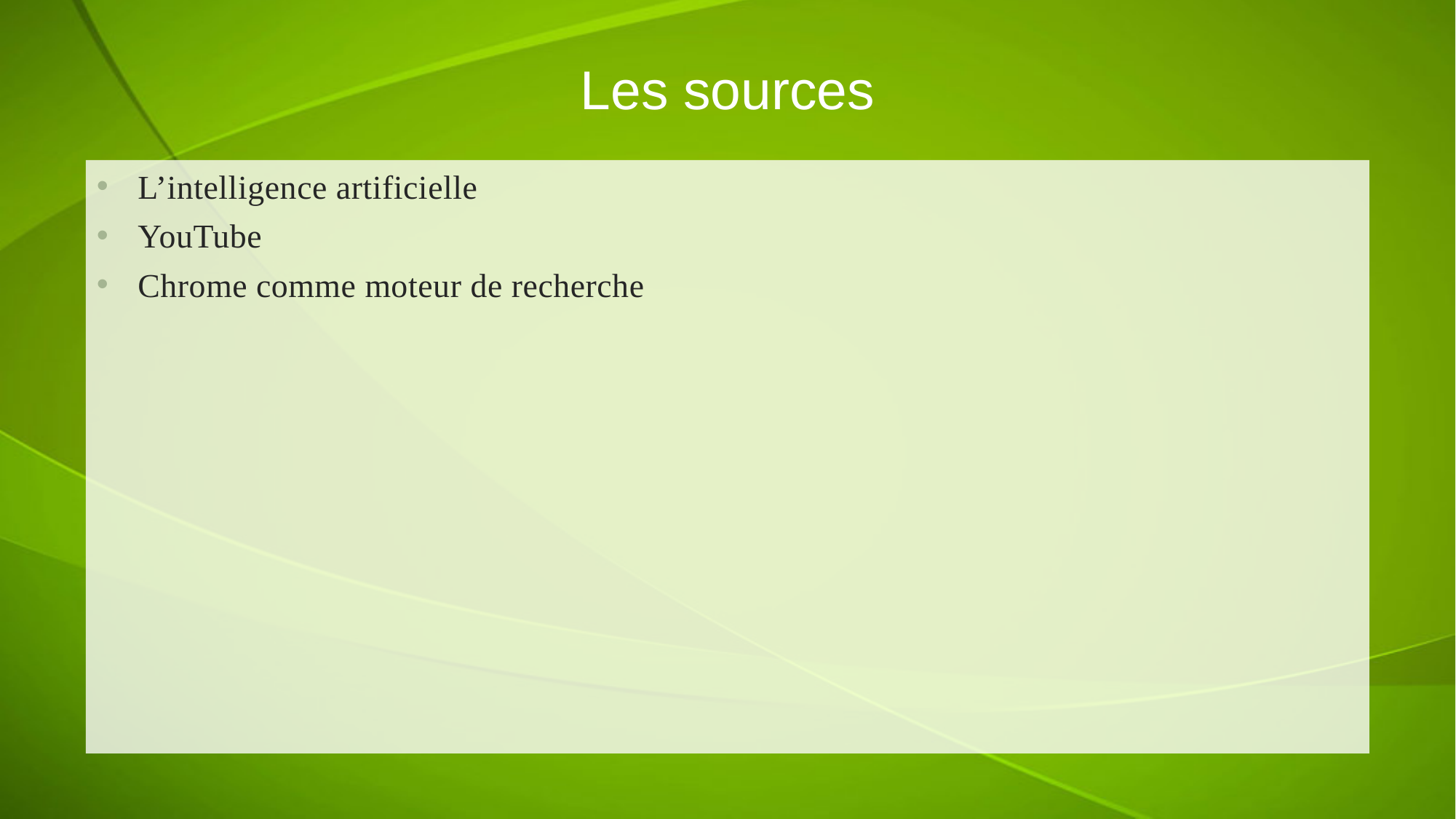

# Les sources
L’intelligence artificielle
YouTube
Chrome comme moteur de recherche